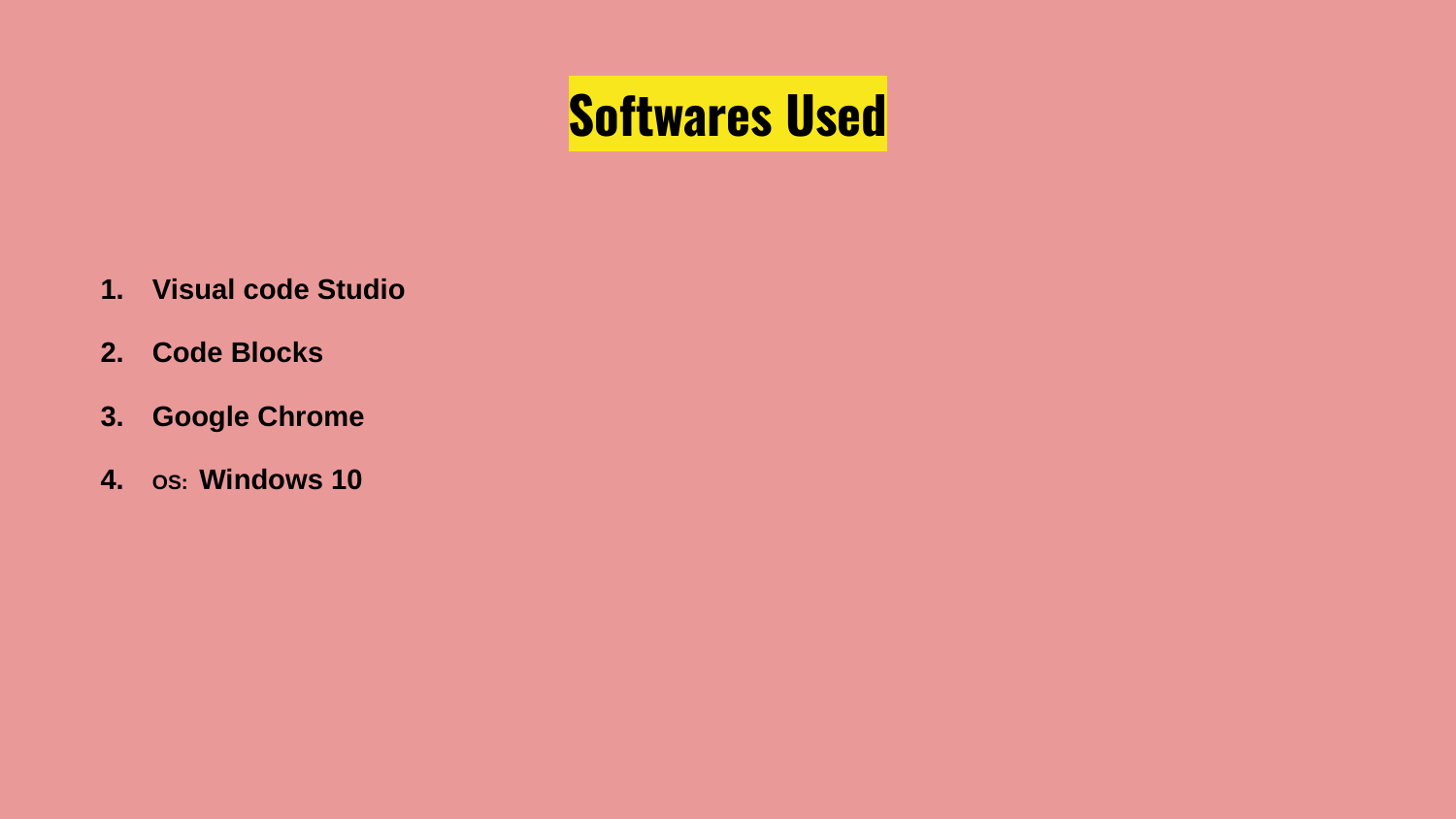

# Softwares Used

1.     Visual code Studio
2.     Code Blocks
3.     Google Chrome
4.     OS:  Windows 10